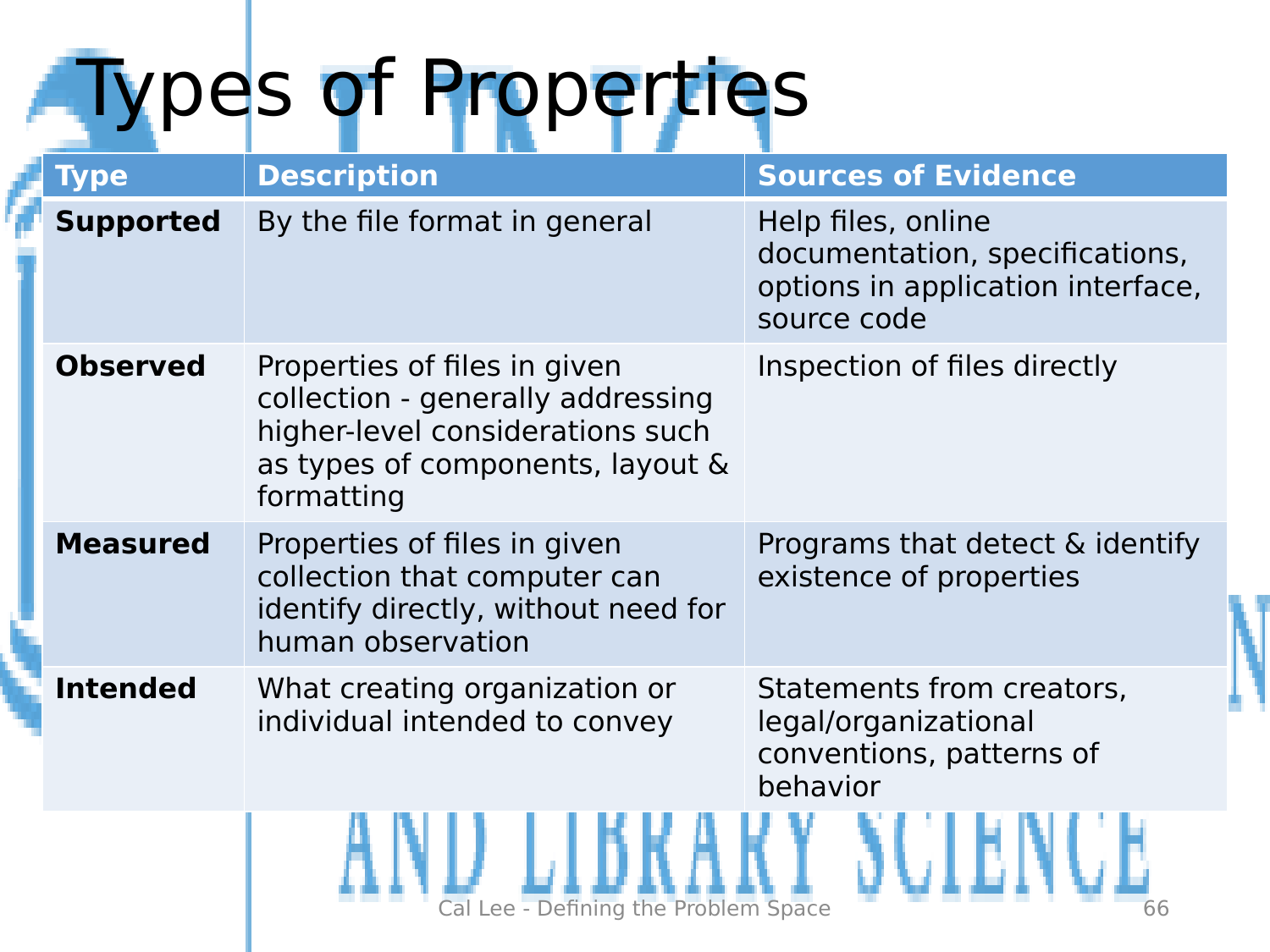

# Types of Properties
| Type | Description | Sources of Evidence |
| --- | --- | --- |
| Supported | By the file format in general | Help files, online documentation, specifications, options in application interface, source code |
| Observed | Properties of files in given collection - generally addressing higher-level considerations such as types of components, layout & formatting | Inspection of files directly |
| Measured | Properties of files in given collection that computer can identify directly, without need for human observation | Programs that detect & identify existence of properties |
| Intended | What creating organization or individual intended to convey | Statements from creators, legal/organizational conventions, patterns of behavior |
Cal Lee - Defining the Problem Space
66